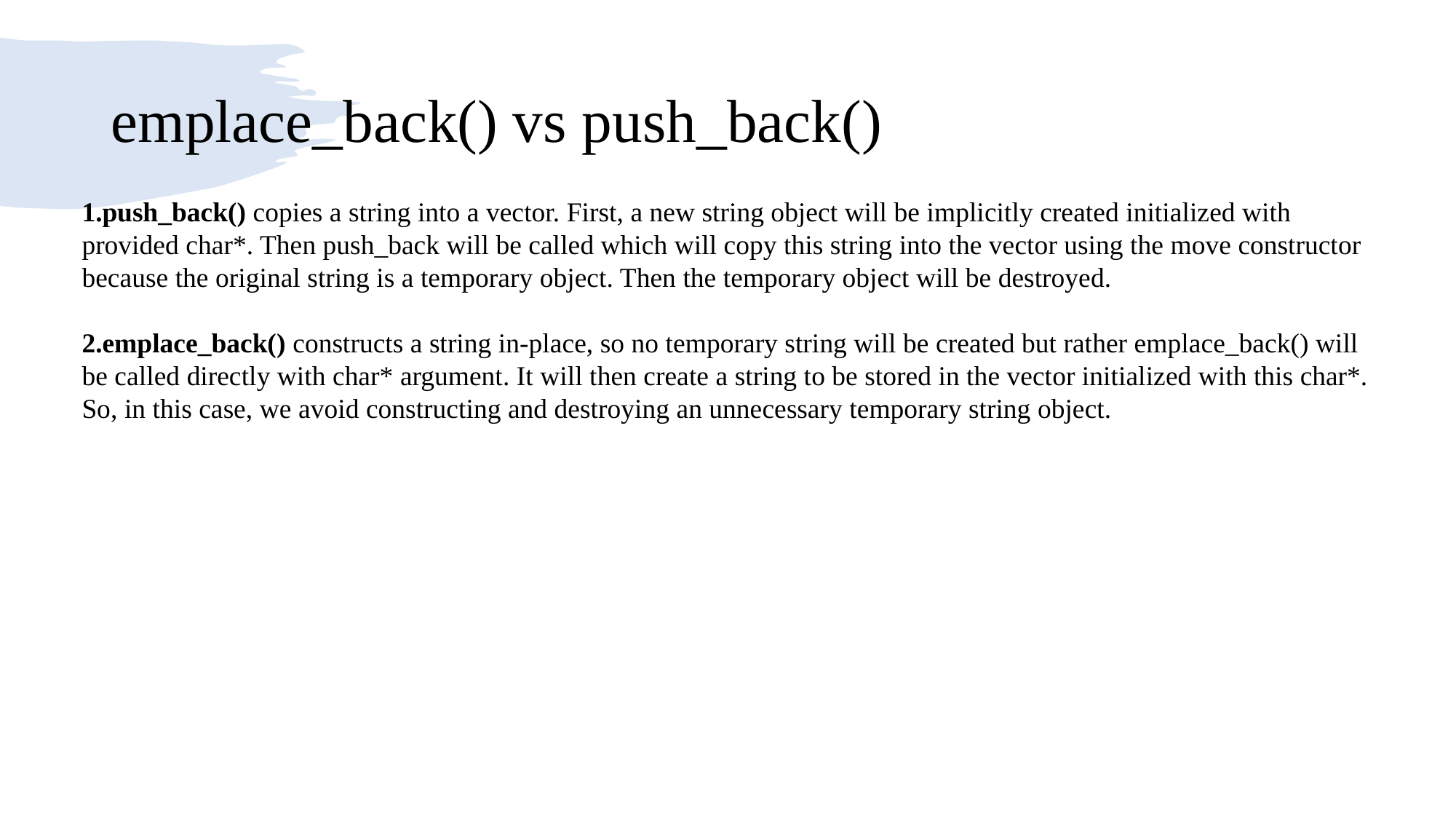

# emplace_back() vs push_back()
push_back() copies a string into a vector. First, a new string object will be implicitly created initialized with provided char*. Then push_back will be called which will copy this string into the vector using the move constructor because the original string is a temporary object. Then the temporary object will be destroyed.

emplace_back() constructs a string in-place, so no temporary string will be created but rather emplace_back() will be called directly with char* argument. It will then create a string to be stored in the vector initialized with this char*. So, in this case, we avoid constructing and destroying an unnecessary temporary string object.